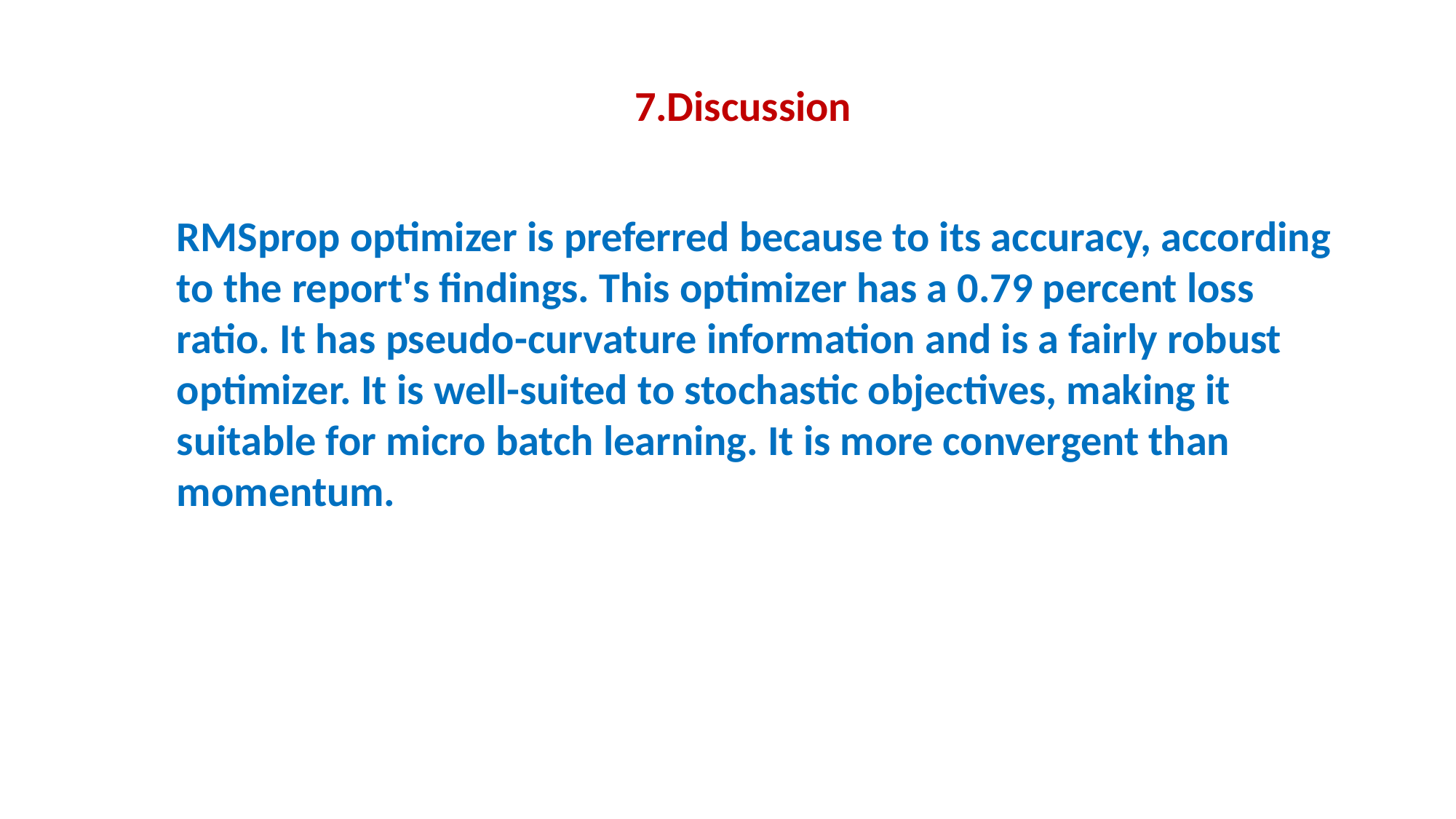

7.Discussion
RMSprop optimizer is preferred because to its accuracy, according to the report's findings. This optimizer has a 0.79 percent loss ratio. It has pseudo-curvature information and is a fairly robust optimizer. It is well-suited to stochastic objectives, making it suitable for micro batch learning. It is more convergent than momentum.